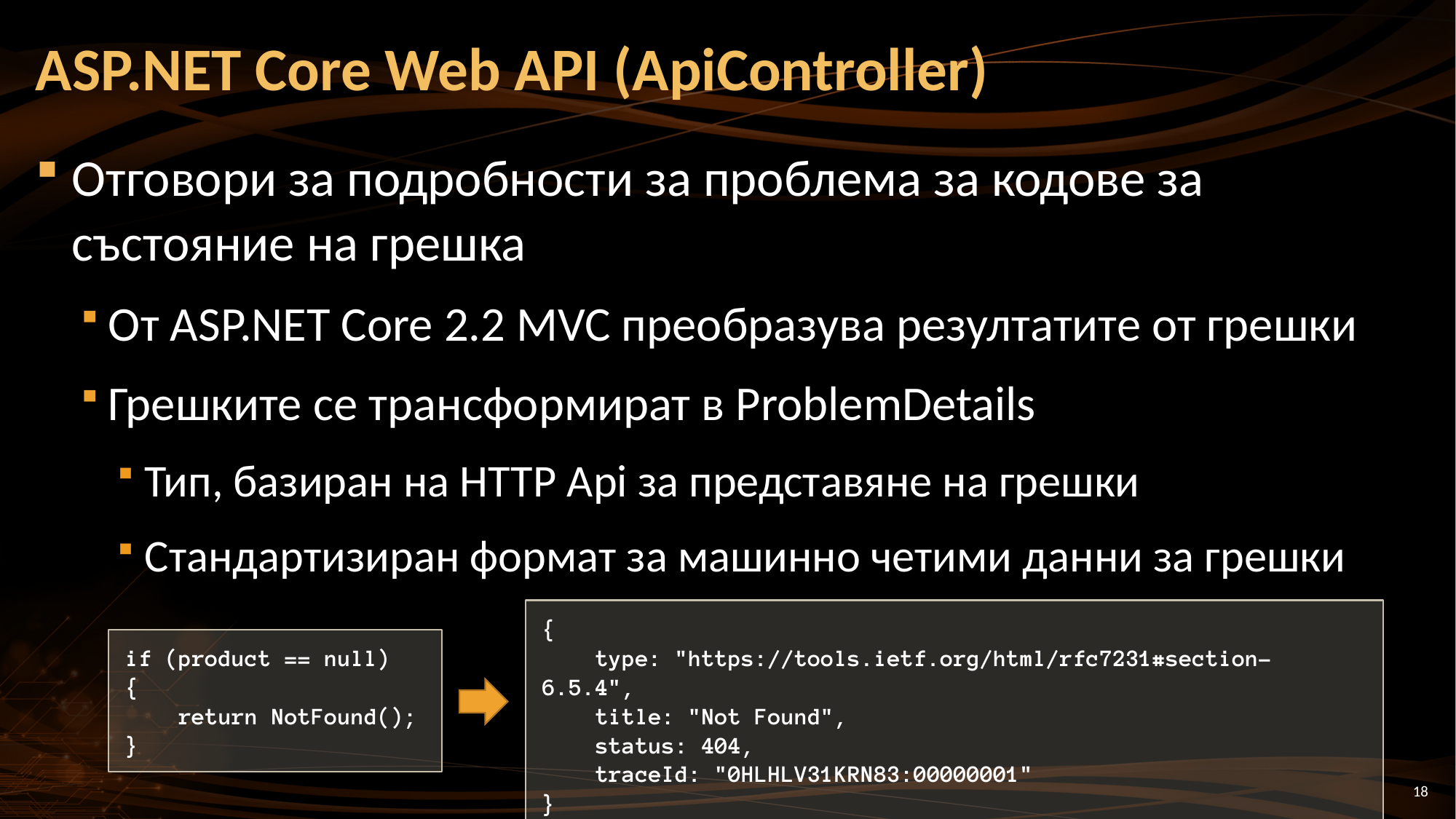

# ASP.NET Core Web API (ApiController)
Отговори за подробности за проблема за кодове за състояние на грешка
От ASP.NET Core 2.2 MVC преобразува резултатите от грешки
Грешките се трансформират в ProblemDetails
Тип, базиран на HTTP Api за представяне на грешки
Стандартизиран формат за машинно четими данни за грешки

{
    type: "https://tools.ietf.org/html/rfc7231#section-6.5.4",
    title: "Not Found",
    status: 404,
    traceId: "0HLHLV31KRN83:00000001"
}
if (product == null)
{
    return NotFound();
}

18